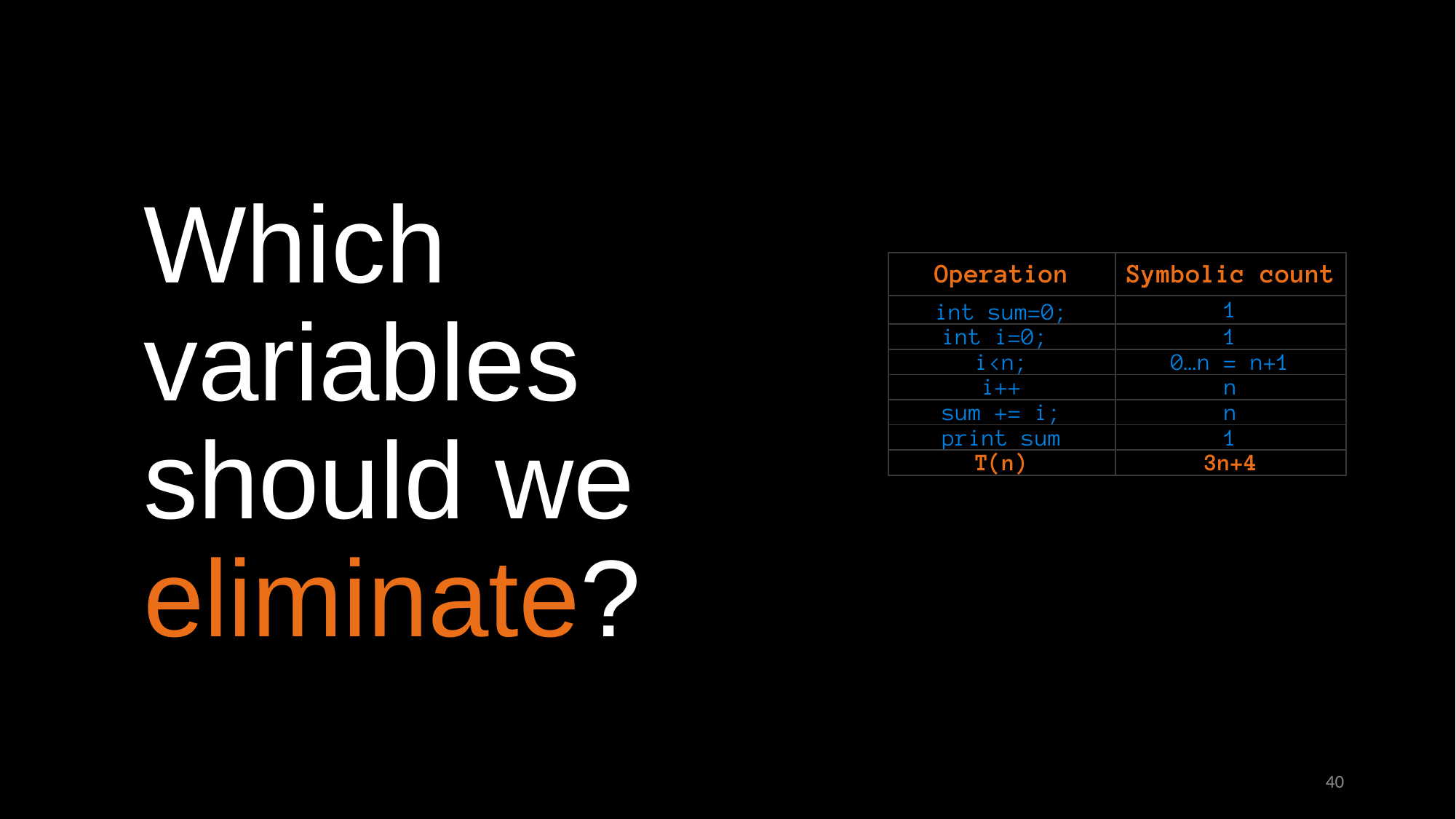

# Which variables should we eliminate?
| Operation | Symbolic count |
| --- | --- |
| int sum=0; | 1 |
| int i=0; | 1 |
| i<n; | 0…n = n+1 |
| i++ | n |
| sum += i; | n |
| print sum | 1 |
| T(n) | 3n+4 |
40